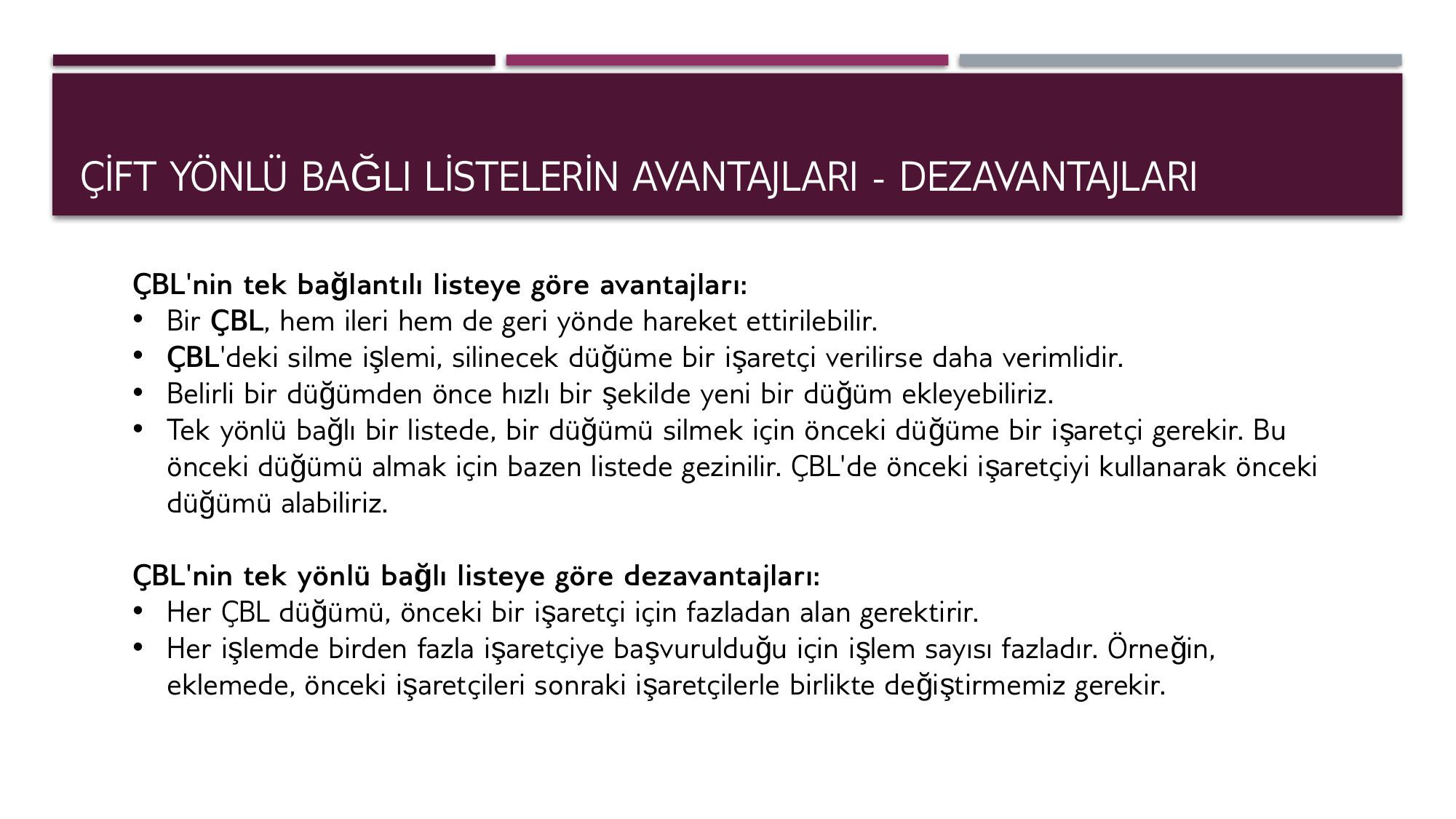

# ÇİFT YÖNLÜ Bağlı Listelerin Avantajları - DEZAVANTAJLARI
ÇBL'nin tek bağlantılı listeye göre avantajları:
Bir ÇBL, hem ileri hem de geri yönde hareket ettirilebilir.
ÇBL'deki silme işlemi, silinecek düğüme bir işaretçi verilirse daha verimlidir.
Belirli bir düğümden önce hızlı bir şekilde yeni bir düğüm ekleyebiliriz.
Tek yönlü bağlı bir listede, bir düğümü silmek için önceki düğüme bir işaretçi gerekir. Bu önceki düğümü almak için bazen listede gezinilir. ÇBL'de önceki işaretçiyi kullanarak önceki düğümü alabiliriz.

ÇBL'nin tek yönlü bağlı listeye göre dezavantajları:
Her ÇBL düğümü, önceki bir işaretçi için fazladan alan gerektirir.
Her işlemde birden fazla işaretçiye başvurulduğu için işlem sayısı fazladır. Örneğin, eklemede, önceki işaretçileri sonraki işaretçilerle birlikte değiştirmemiz gerekir.